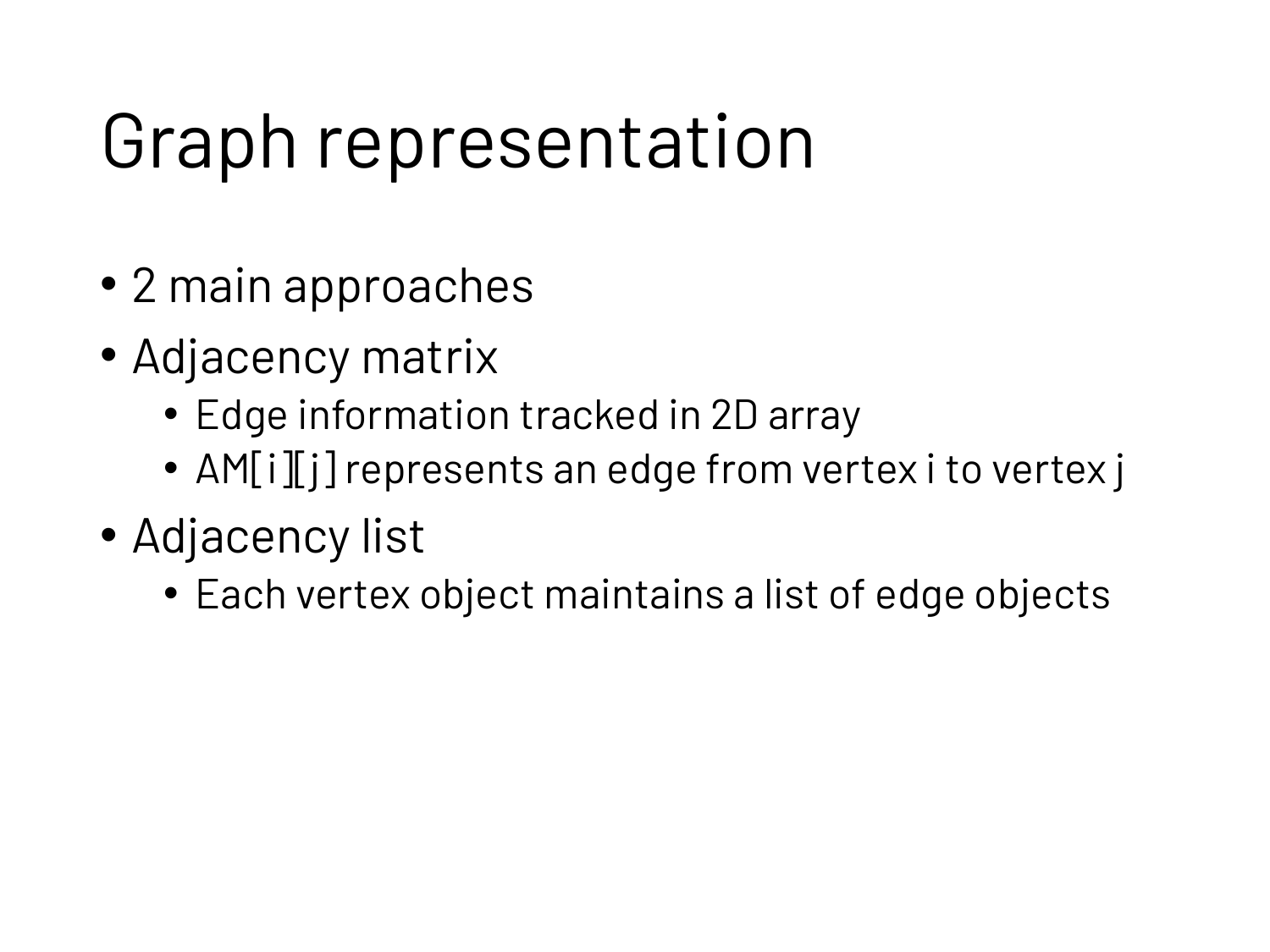

# Graph representation
2 main approaches
Adjacency matrix
Edge information tracked in 2D array
AM[i][j] represents an edge from vertex i to vertex j
Adjacency list
Each vertex object maintains a list of edge objects